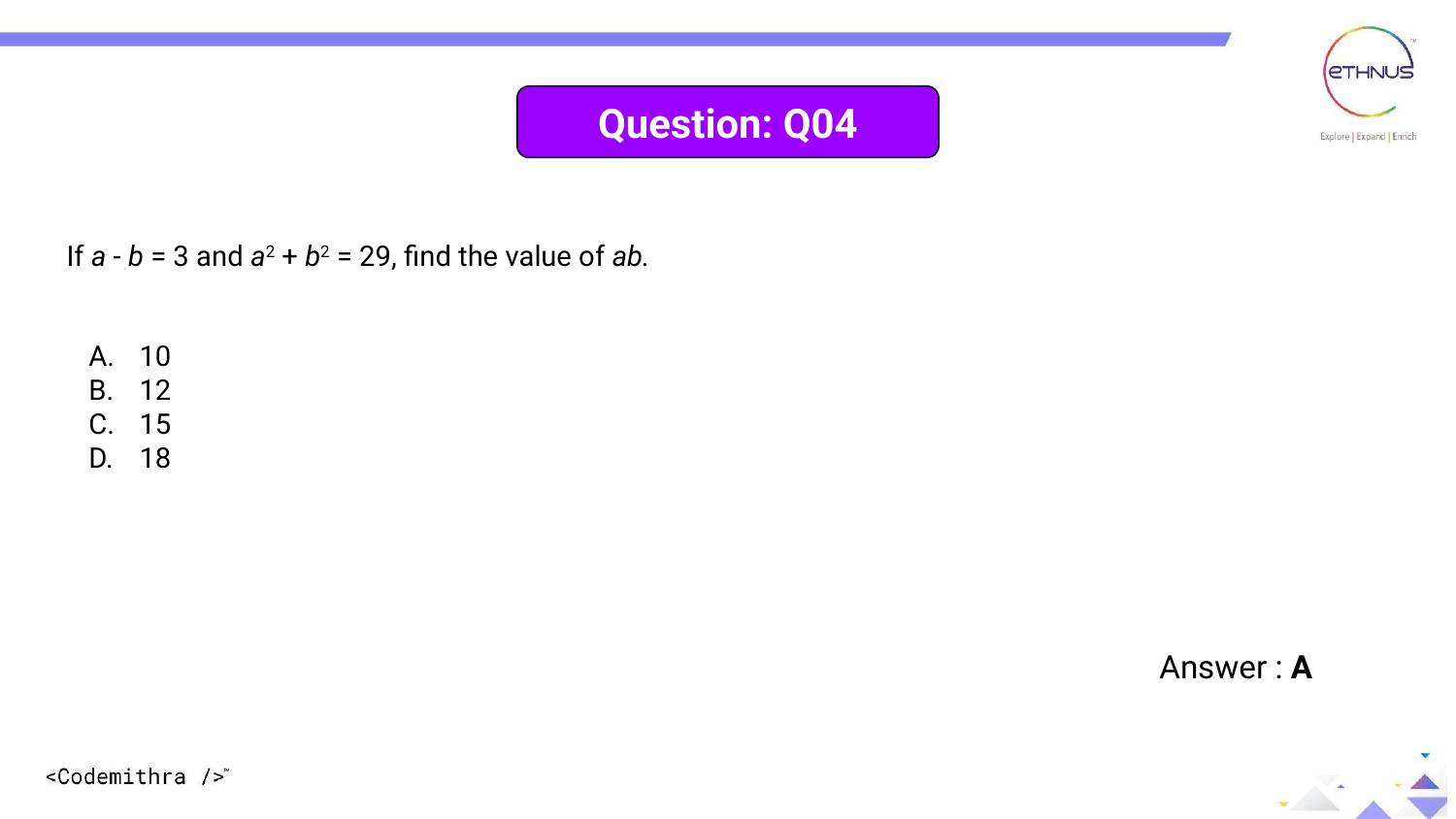

Question: Q04
If a - b = 3 and a2 + b2 = 29, find the value of ab.

10
12
15
18
Answer : A